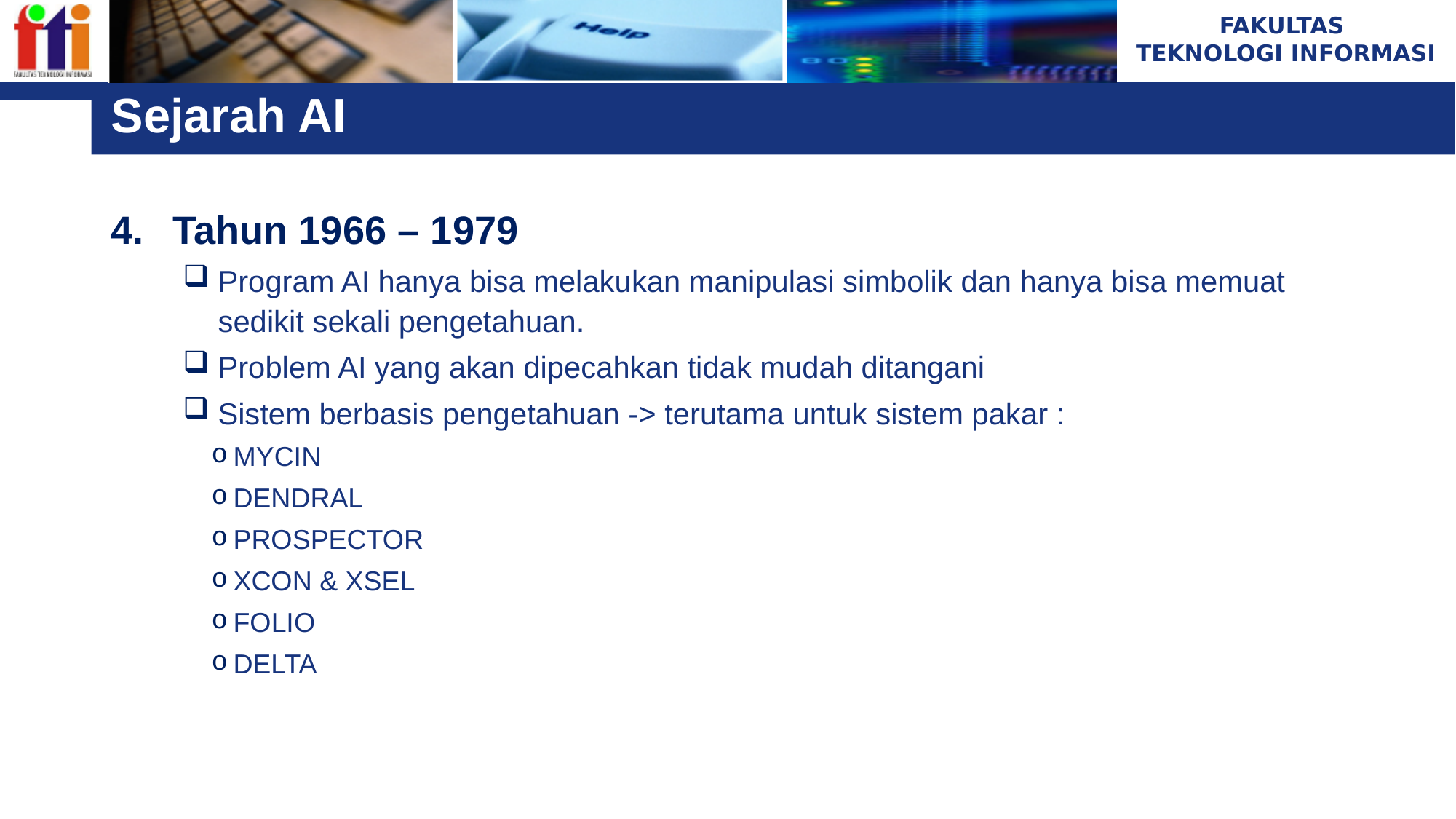

# Sejarah AI
Tahun 1966 – 1979
Program AI hanya bisa melakukan manipulasi simbolik dan hanya bisa memuat sedikit sekali pengetahuan.
Problem AI yang akan dipecahkan tidak mudah ditangani
Sistem berbasis pengetahuan -> terutama untuk sistem pakar :
MYCIN
DENDRAL
PROSPECTOR
XCON & XSEL
FOLIO
DELTA